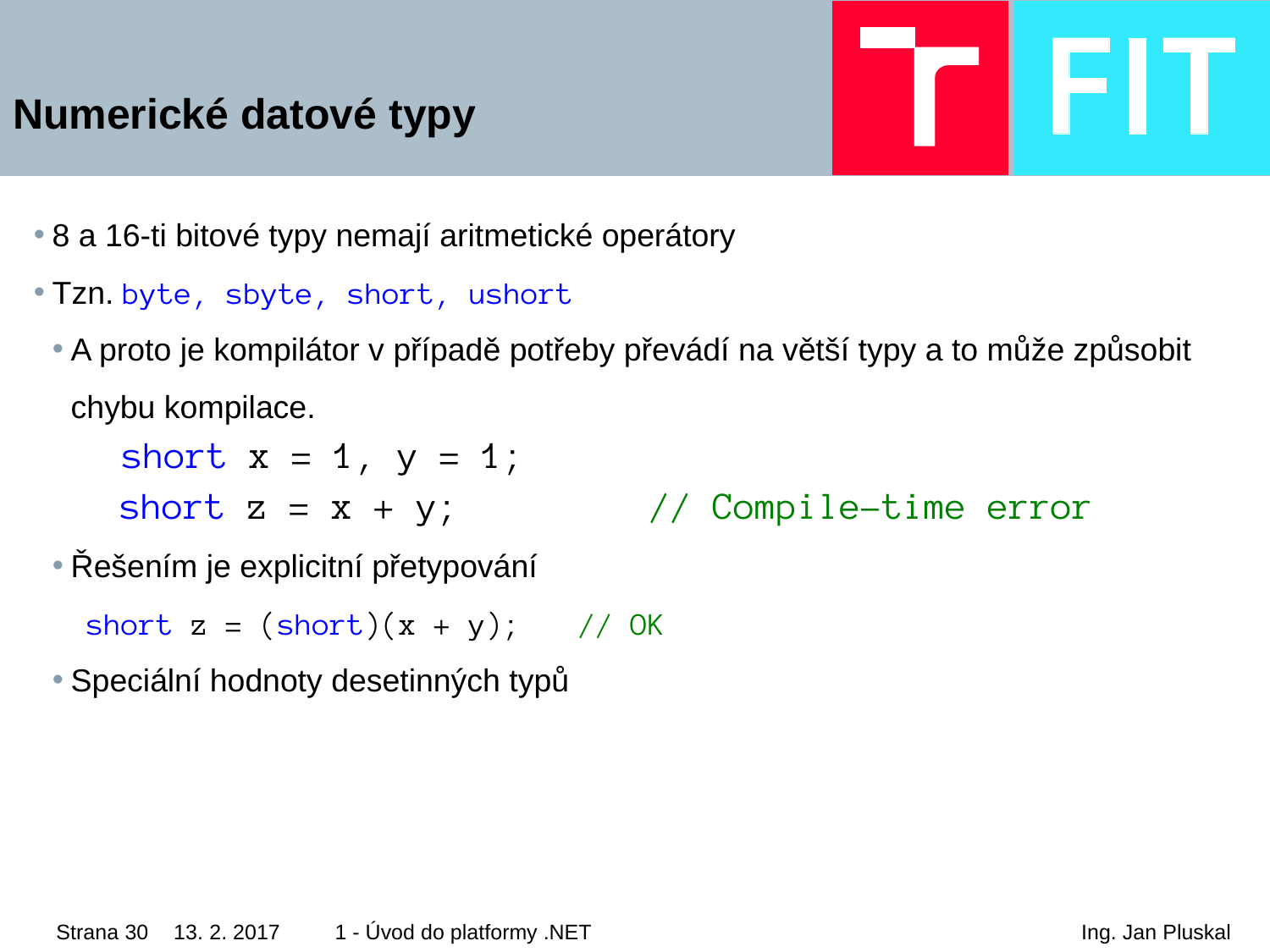

# Numerické datové typy
8 a 16-ti bitové typy nemají aritmetické operátory
Tzn. byte, sbyte, short, ushort
A proto je kompilátor v případě potřeby převádí na větší typy a to může způsobit chybu kompilace.
          short x = 1, y = 1;
     short z = x + y; 		// Compile-time error
Řešením je explicitní přetypování
  short z = (short)(x + y); 	// OK
Speciální hodnoty desetinných typů